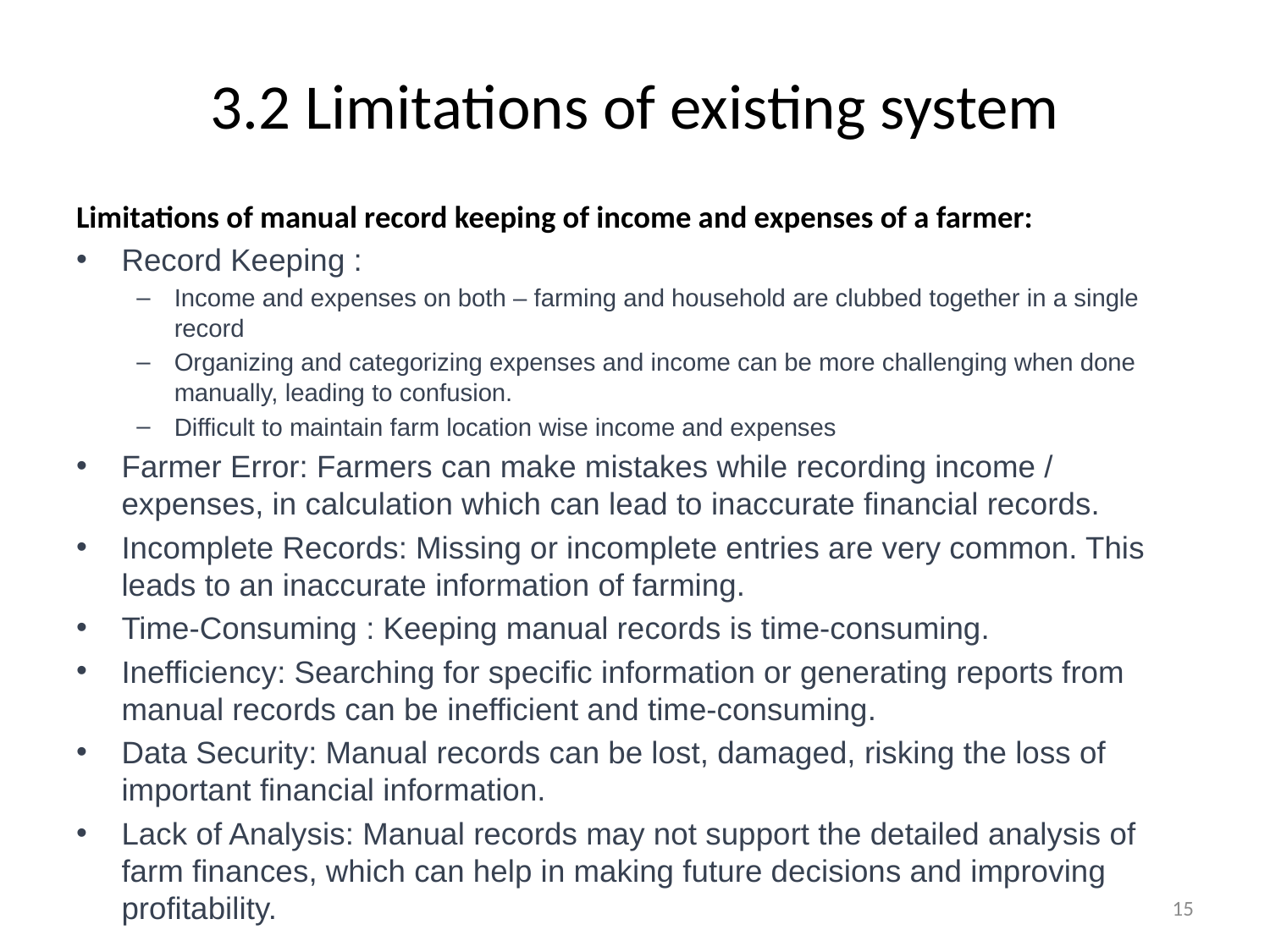

# 3.2 Limitations of existing system
Limitations of manual record keeping of income and expenses of a farmer:
Record Keeping :
Income and expenses on both – farming and household are clubbed together in a single record
Organizing and categorizing expenses and income can be more challenging when done manually, leading to confusion.
Difficult to maintain farm location wise income and expenses
Farmer Error: Farmers can make mistakes while recording income / expenses, in calculation which can lead to inaccurate financial records.
Incomplete Records: Missing or incomplete entries are very common. This leads to an inaccurate information of farming.
Time-Consuming : Keeping manual records is time-consuming.
Inefficiency: Searching for specific information or generating reports from manual records can be inefficient and time-consuming.
Data Security: Manual records can be lost, damaged, risking the loss of important financial information.
Lack of Analysis: Manual records may not support the detailed analysis of farm finances, which can help in making future decisions and improving profitability.
15